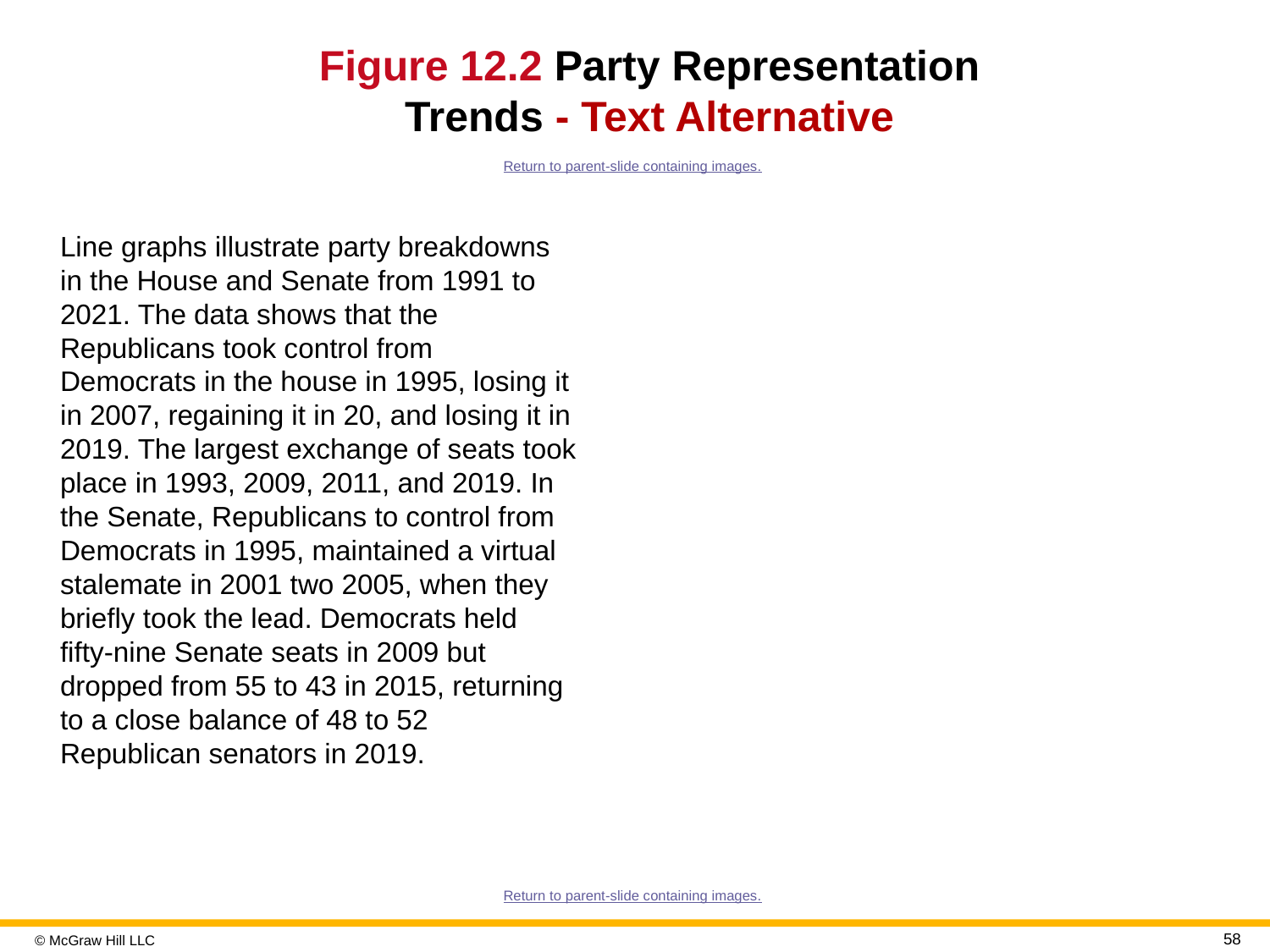

# Figure 12.2 Party Representation Trends - Text Alternative
Return to parent-slide containing images.
Line graphs illustrate party breakdowns in the House and Senate from 1991 to 2021. The data shows that the Republicans took control from Democrats in the house in 1995, losing it in 2007, regaining it in 20, and losing it in 2019. The largest exchange of seats took place in 1993, 2009, 2011, and 2019. In the Senate, Republicans to control from Democrats in 1995, maintained a virtual stalemate in 2001 two 2005, when they briefly took the lead. Democrats held fifty-nine Senate seats in 2009 but dropped from 55 to 43 in 2015, returning to a close balance of 48 to 52 Republican senators in 2019.
Return to parent-slide containing images.
58